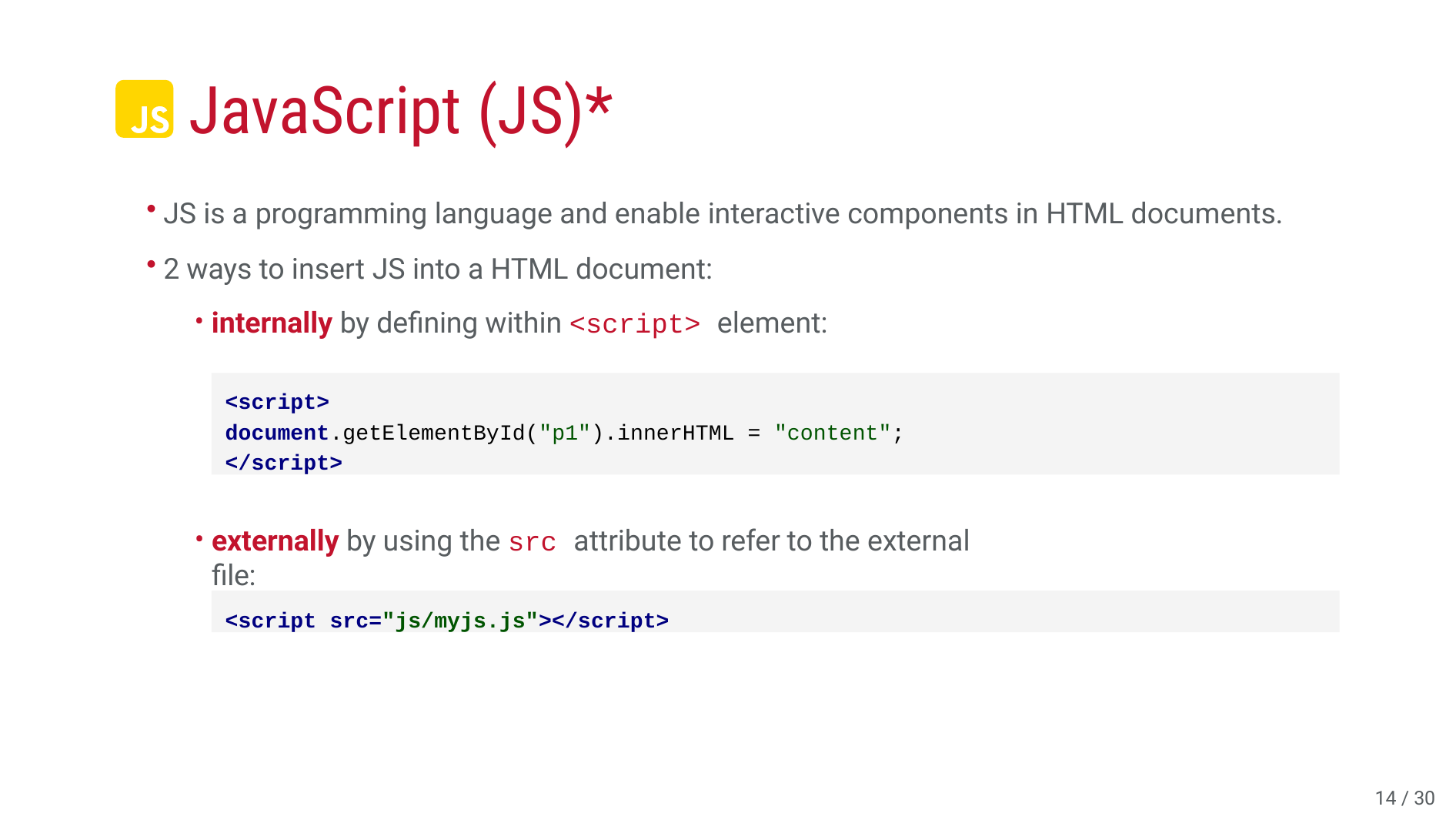

# JavaScript (JS)*

JS is a programming language and enable interactive components in HTML documents.
2 ways to insert JS into a HTML document:
internally by defining within <script> element:
<script>
document.getElementById("p1").innerHTML = "content";
</script>
externally by using the src attribute to refer to the external file:
<script src="js/myjs.js"></script>
14 / 30